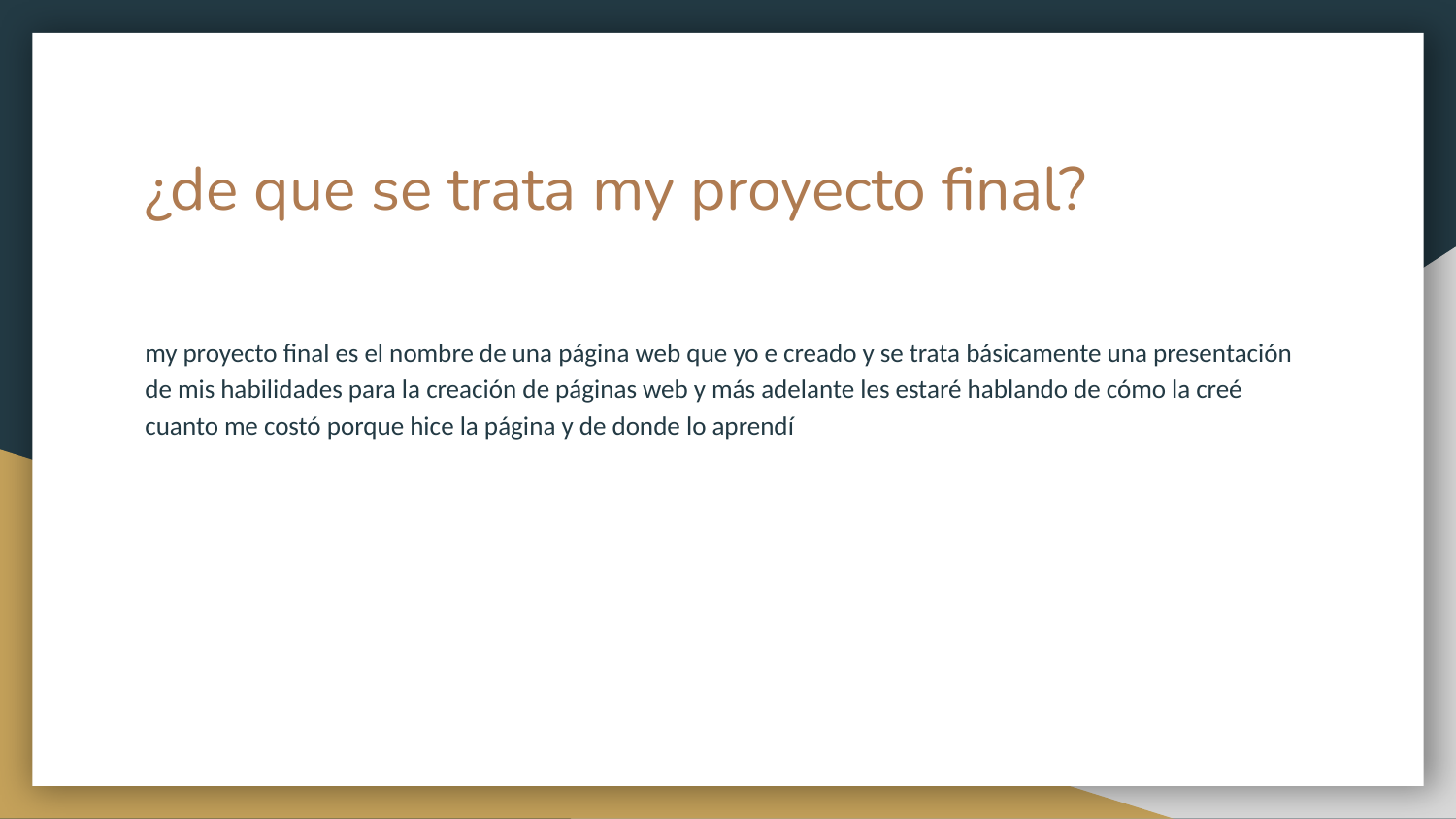

# ¿de que se trata my proyecto final?

my proyecto final es el nombre de una página web que yo e creado y se trata básicamente una presentación de mis habilidades para la creación de páginas web y más adelante les estaré hablando de cómo la creé cuanto me costó porque hice la página y de donde lo aprendí